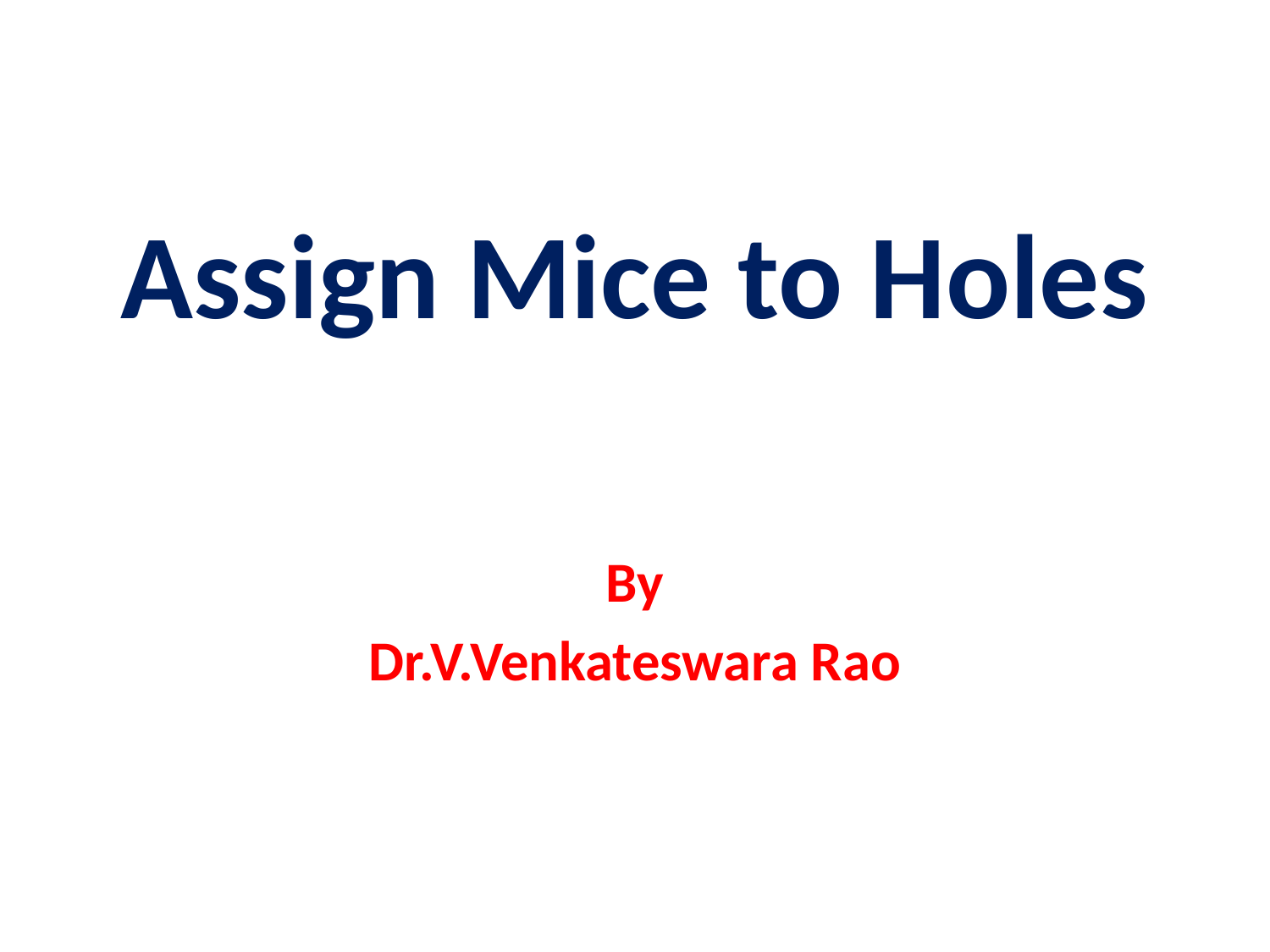

# Assign Mice to Holes
By
Dr.V.Venkateswara Rao